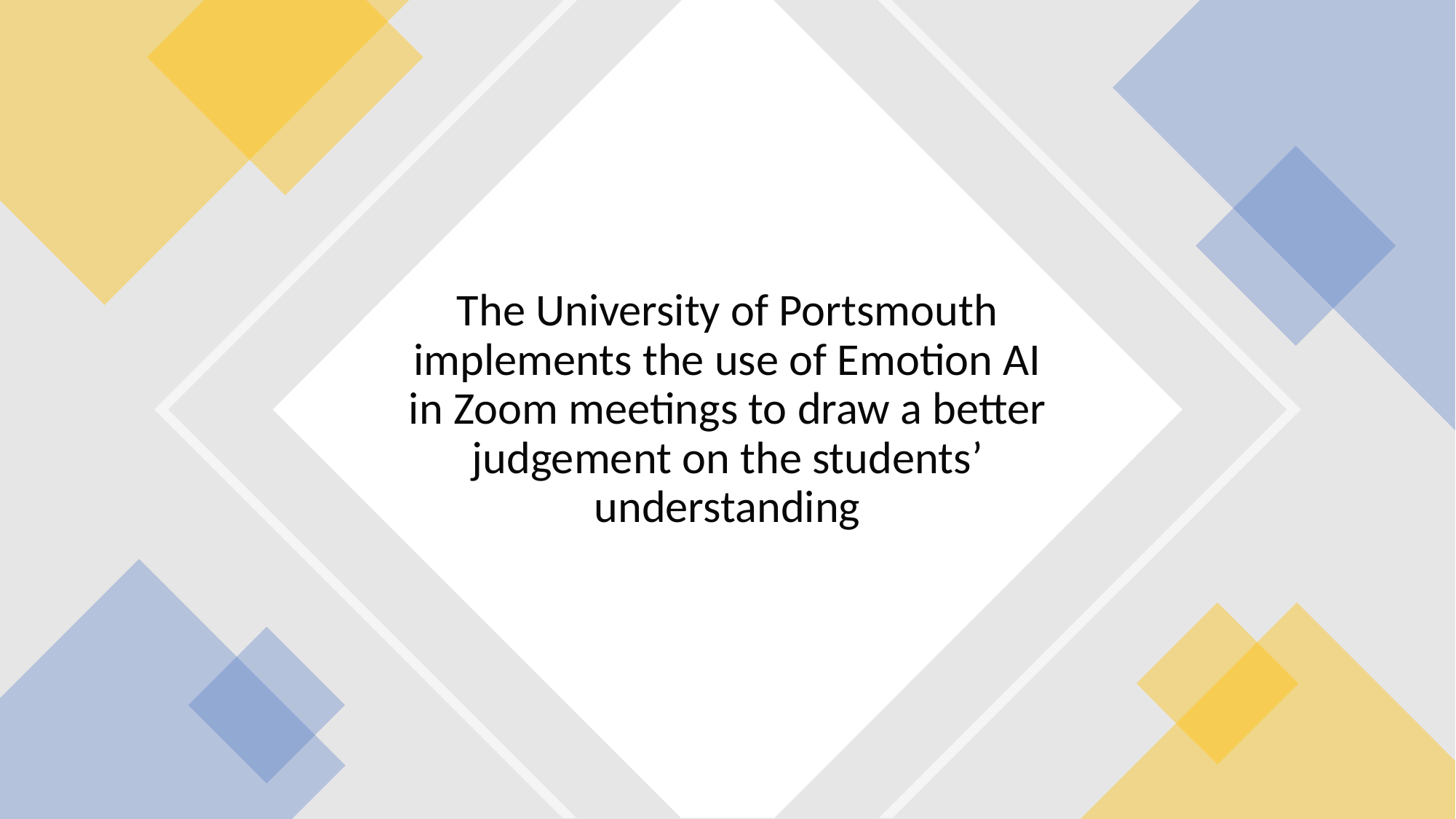

# The University of Portsmouth implements the use of Emotion AI in Zoom meetings to draw a better judgement on the students’ understanding